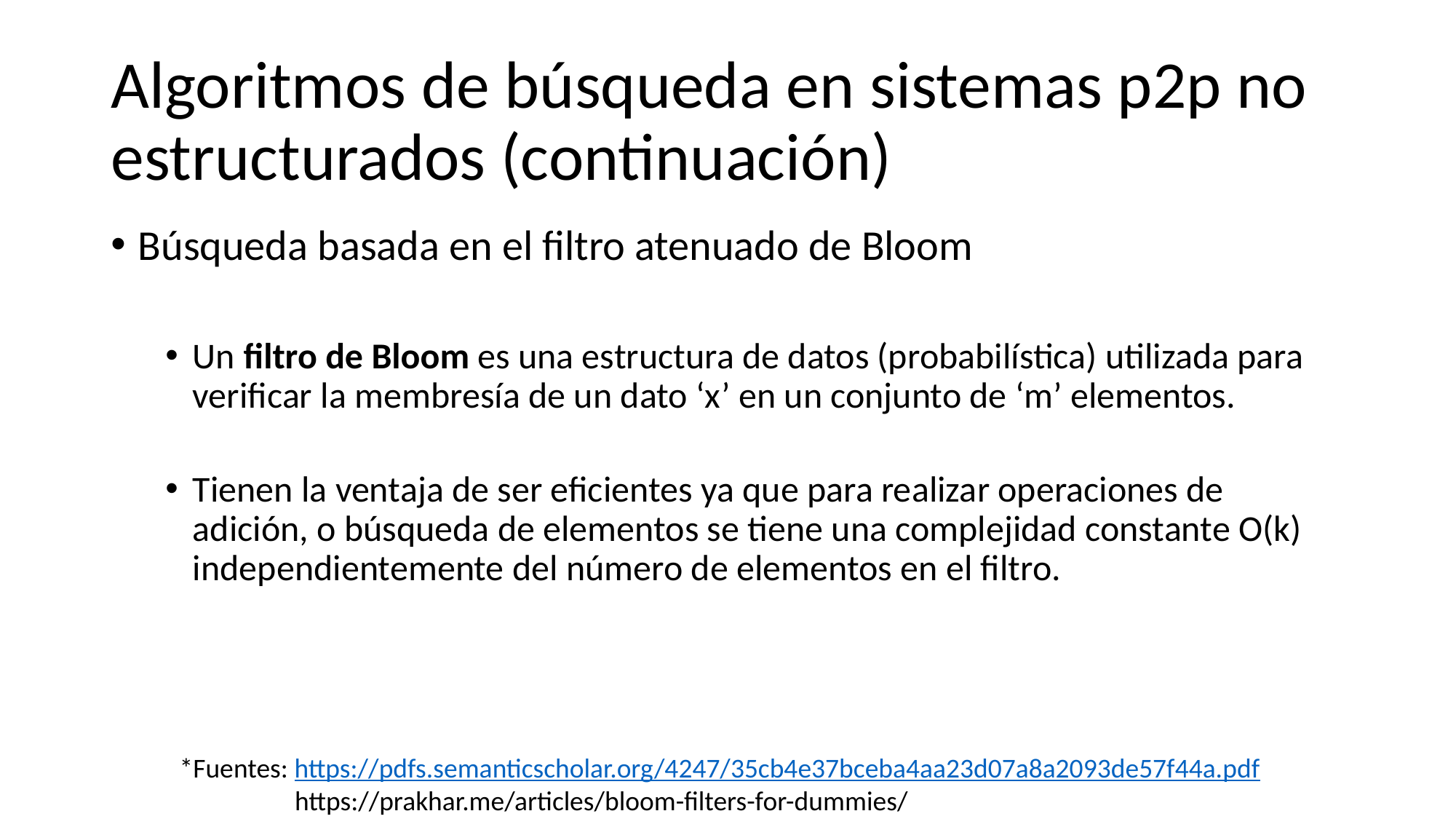

# Algoritmos de búsqueda en sistemas p2p no estructurados (continuación)
Búsqueda basada en el filtro atenuado de Bloom

Un filtro de Bloom es una estructura de datos (probabilística) utilizada para verificar la membresía de un dato ‘x’ en un conjunto de ‘m’ elementos.

Tienen la ventaja de ser eficientes ya que para realizar operaciones de adición, o búsqueda de elementos se tiene una complejidad constante O(k) independientemente del número de elementos en el filtro.

*Fuentes: https://pdfs.semanticscholar.org/4247/35cb4e37bceba4aa23d07a8a2093de57f44a.pdf
	 https://prakhar.me/articles/bloom-filters-for-dummies/